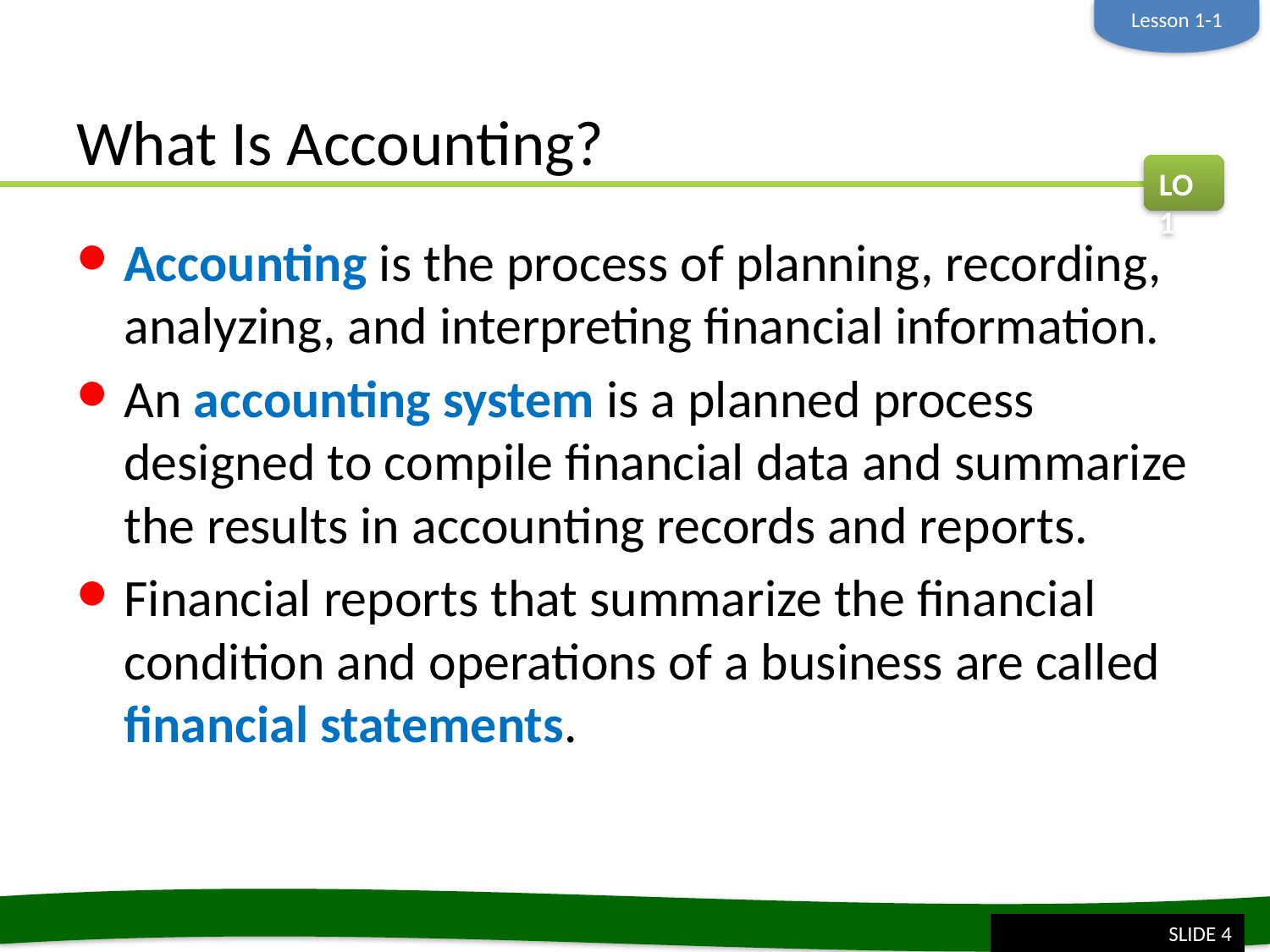

Lesson 1-1

# What Is Accounting?
LO1
Accounting is the process of planning, recording, analyzing, and interpreting financial information.
An accounting system is a planned process designed to compile financial data and summarize the results in accounting records and reports.
Financial reports that summarize the financial condition and operations of a business are called financial statements.
SLIDE 4